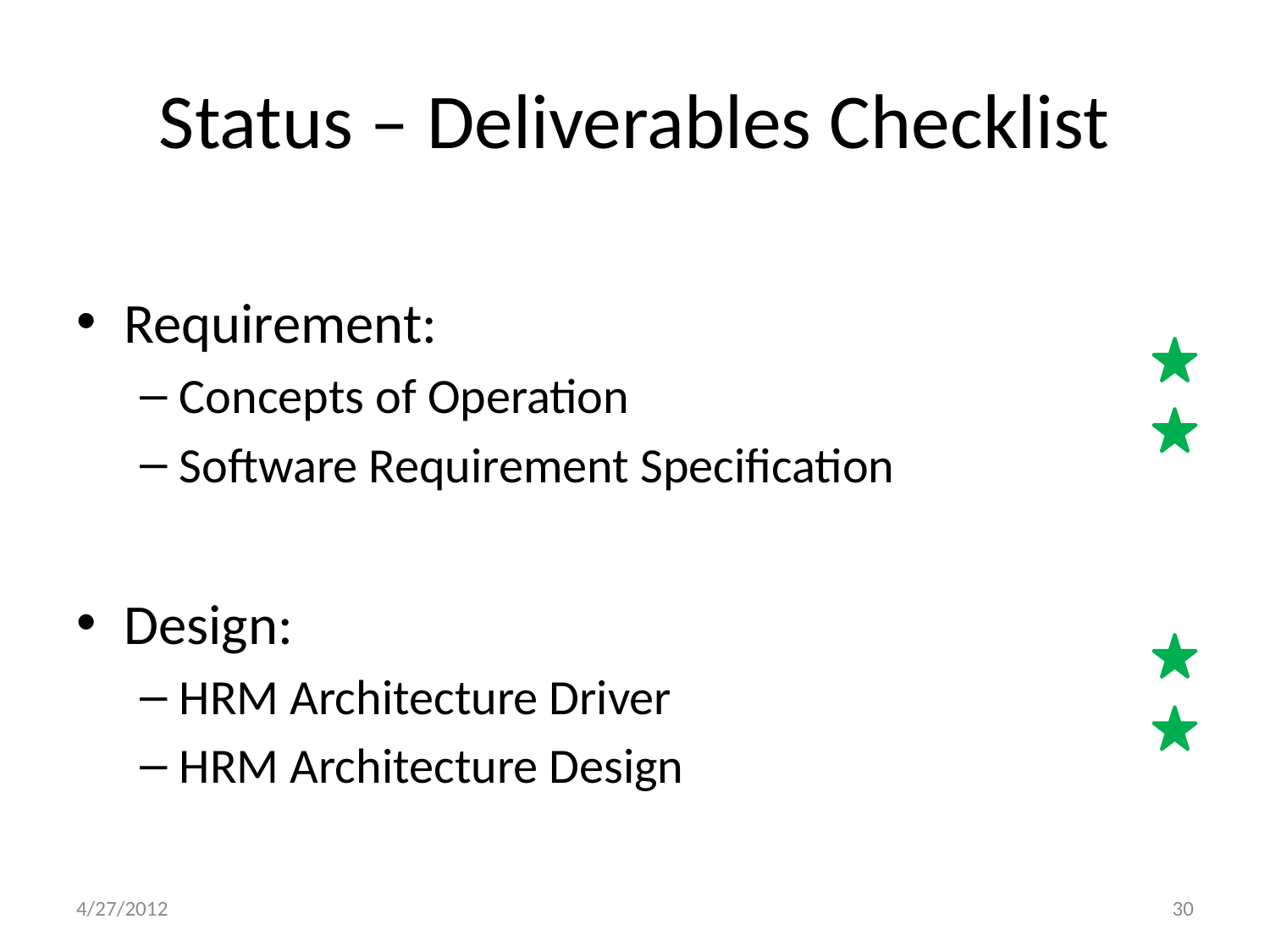

# Status – Deliverables Checklist

Requirement:
Concepts of Operation
Software Requirement Specification

Design:
HRM Architecture Driver
HRM Architecture Design

4/27/2012
30